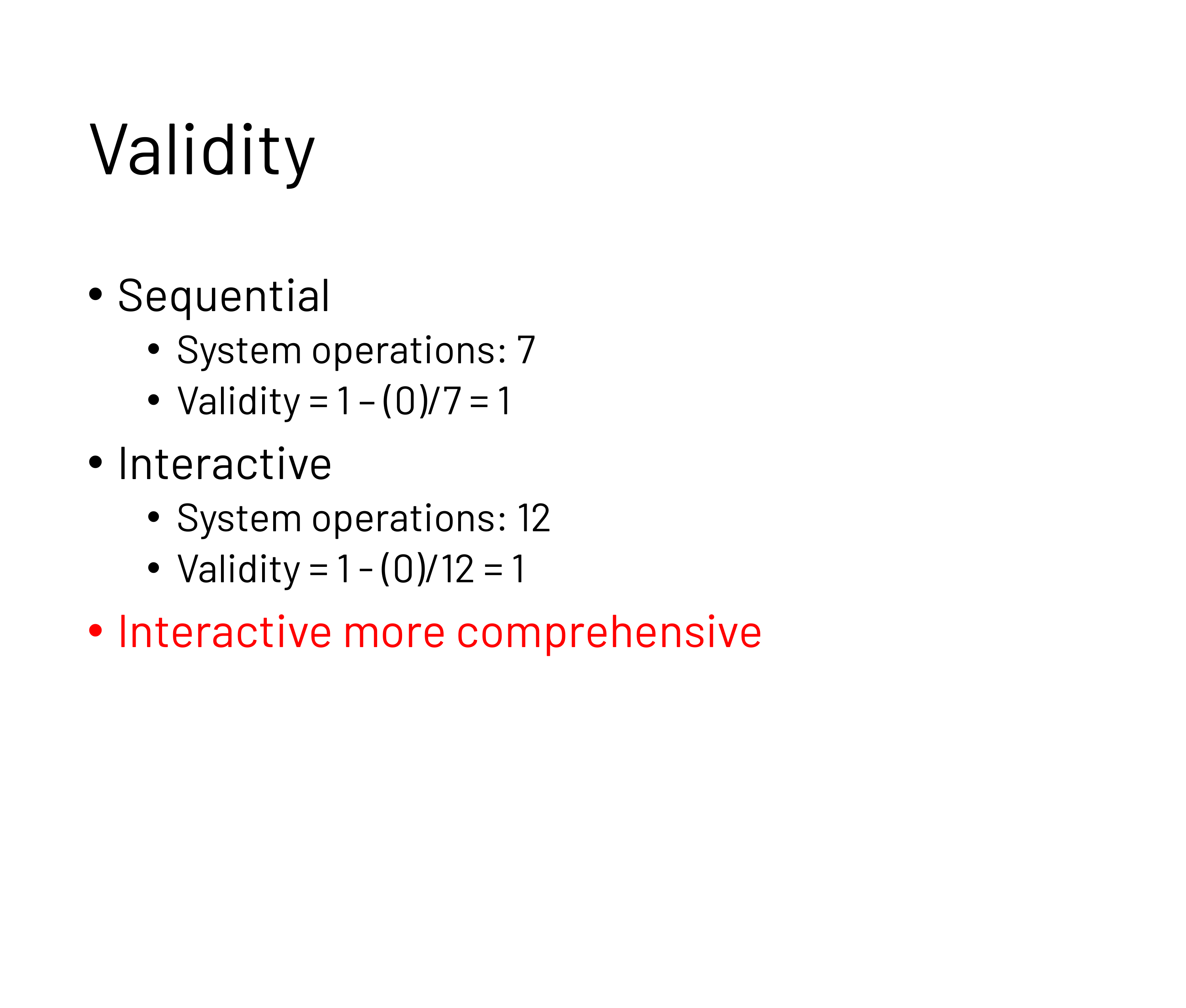

# Validity
Sequential
System operations: 7
Validity = 1 – (0)/7 = 1
Interactive
System operations: 12
Validity = 1 - (0)/12 = 1
Interactive more comprehensive